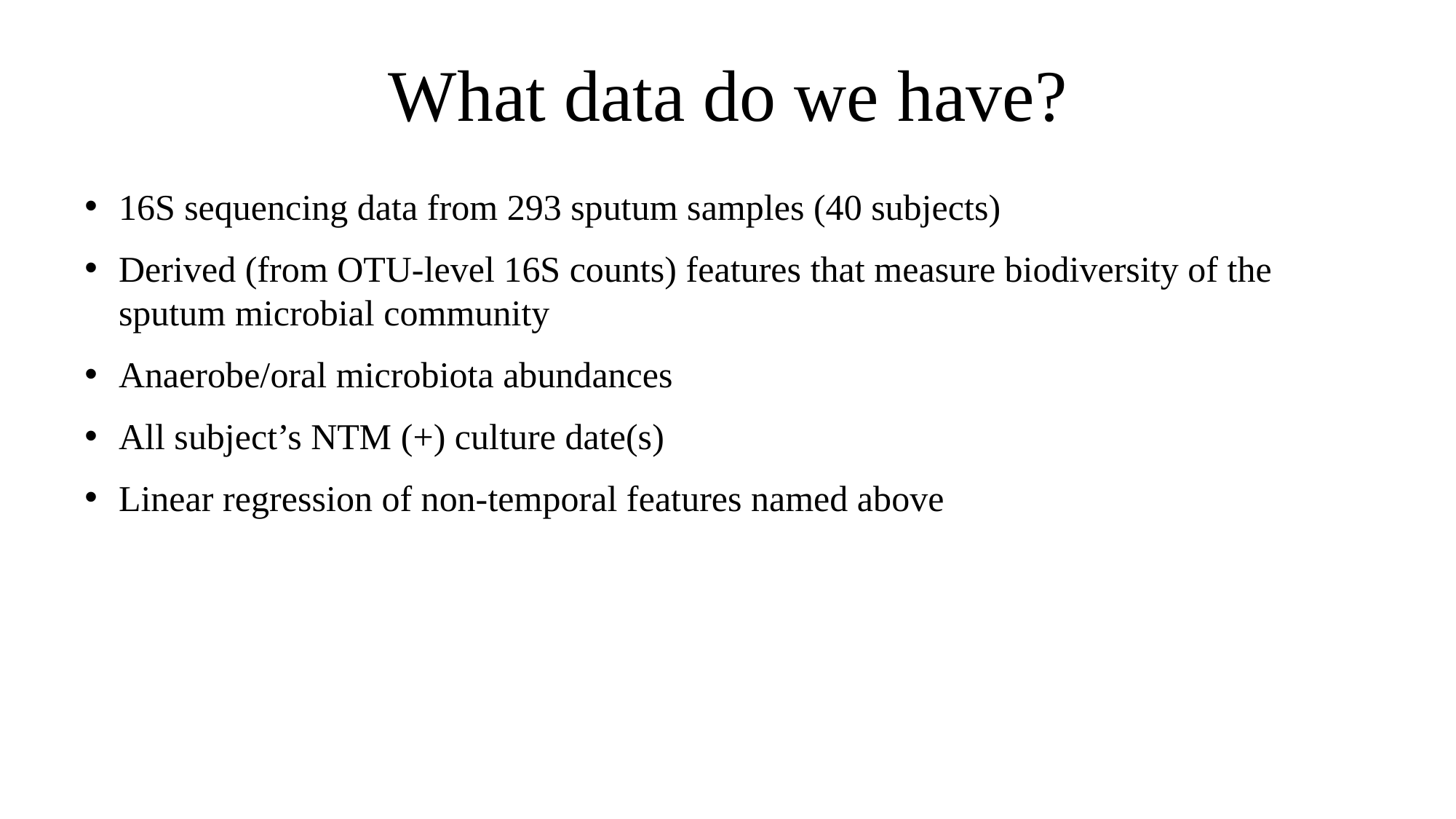

# What data do we have?
16S sequencing data from 293 sputum samples (40 subjects)
Derived (from OTU-level 16S counts) features that measure biodiversity of the sputum microbial community
Anaerobe/oral microbiota abundances
All subject’s NTM (+) culture date(s)
Linear regression of non-temporal features named above